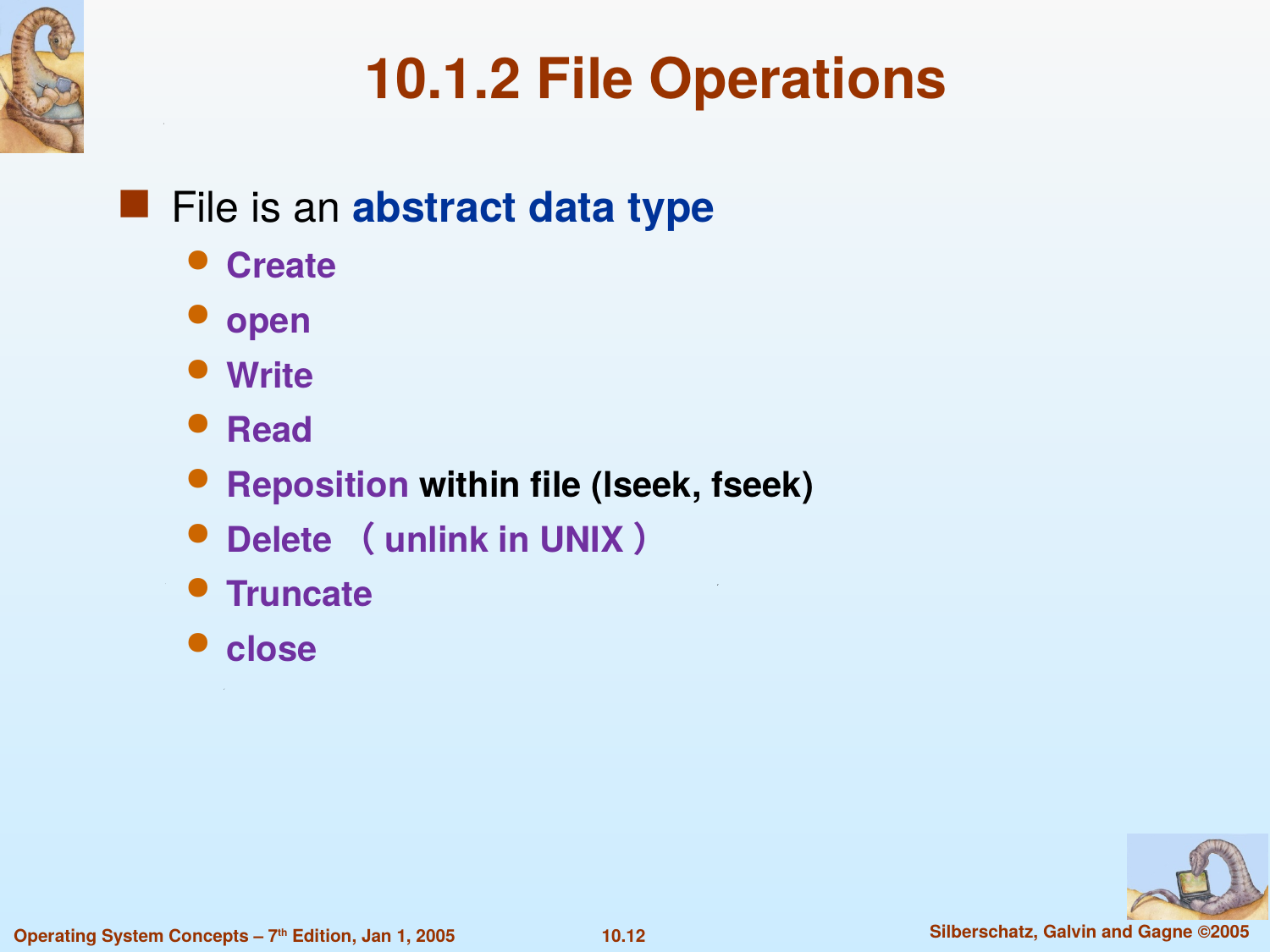

10.1.2 File Operations
File is an abstract data type
Create
open
Write
Read
Reposition within file (lseek, fseek)
Delete（unlink in UNIX）
Truncate
close